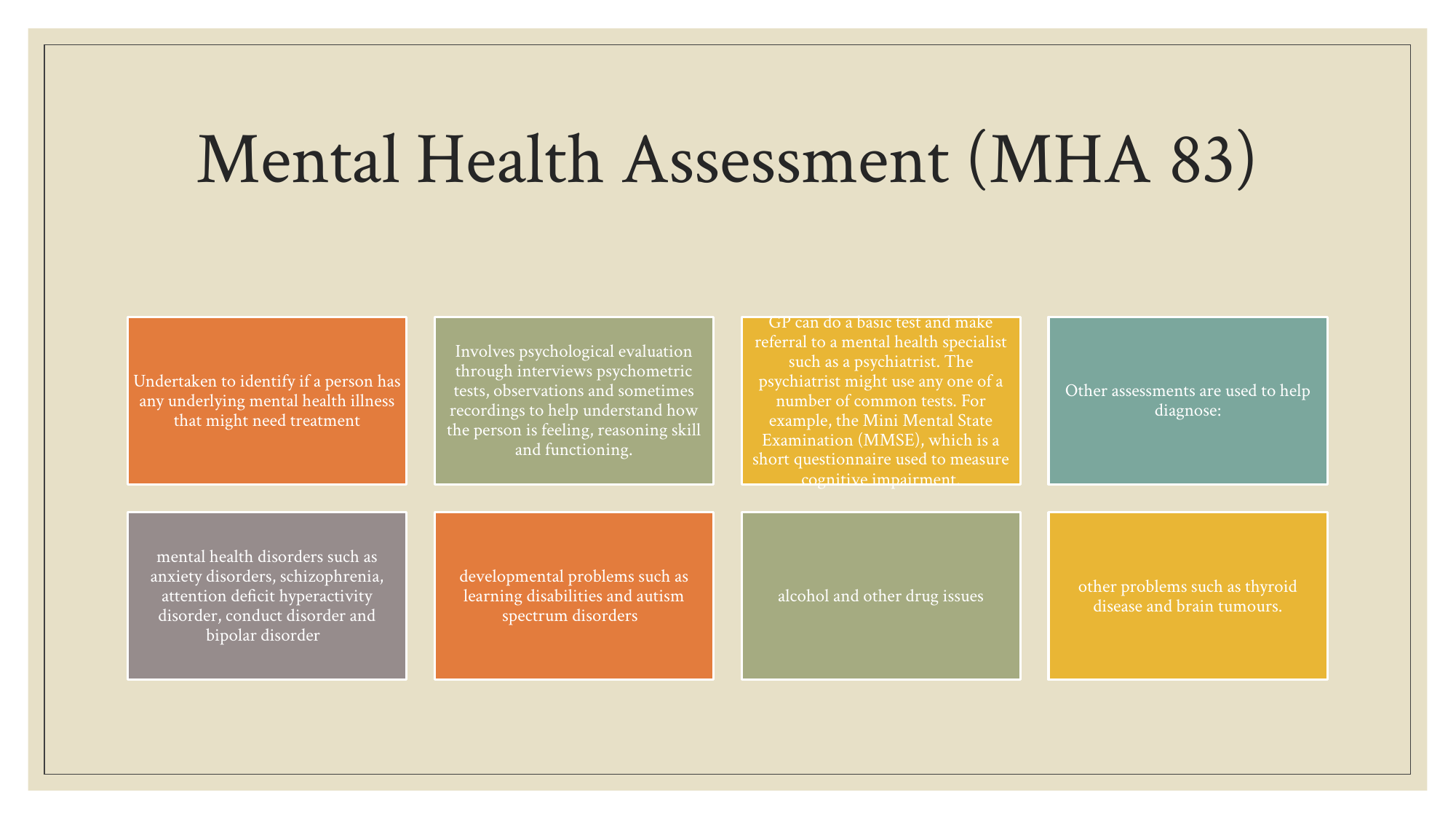

# Mental Health Assessment (MHA 83)
Undertaken to identify if a person has any underlying mental health illness that might need treatment
Involves psychological evaluation through interviews psychometric tests, observations and sometimes recordings to help understand how the person is feeling, reasoning skill and functioning.
GP can do a basic test and make referral to a mental health specialist such as a psychiatrist. The psychiatrist might use any one of a number of common tests. For example, the Mini Mental State Examination (MMSE), which is a short questionnaire used to measure cognitive impairment.
Other assessments are used to help diagnose:
mental health disorders such as anxiety disorders, schizophrenia, attention deficit hyperactivity disorder, conduct disorder and bipolar disorder
developmental problems such as learning disabilities and autism spectrum disorders
alcohol and other drug issues
other problems such as thyroid disease and brain tumours.